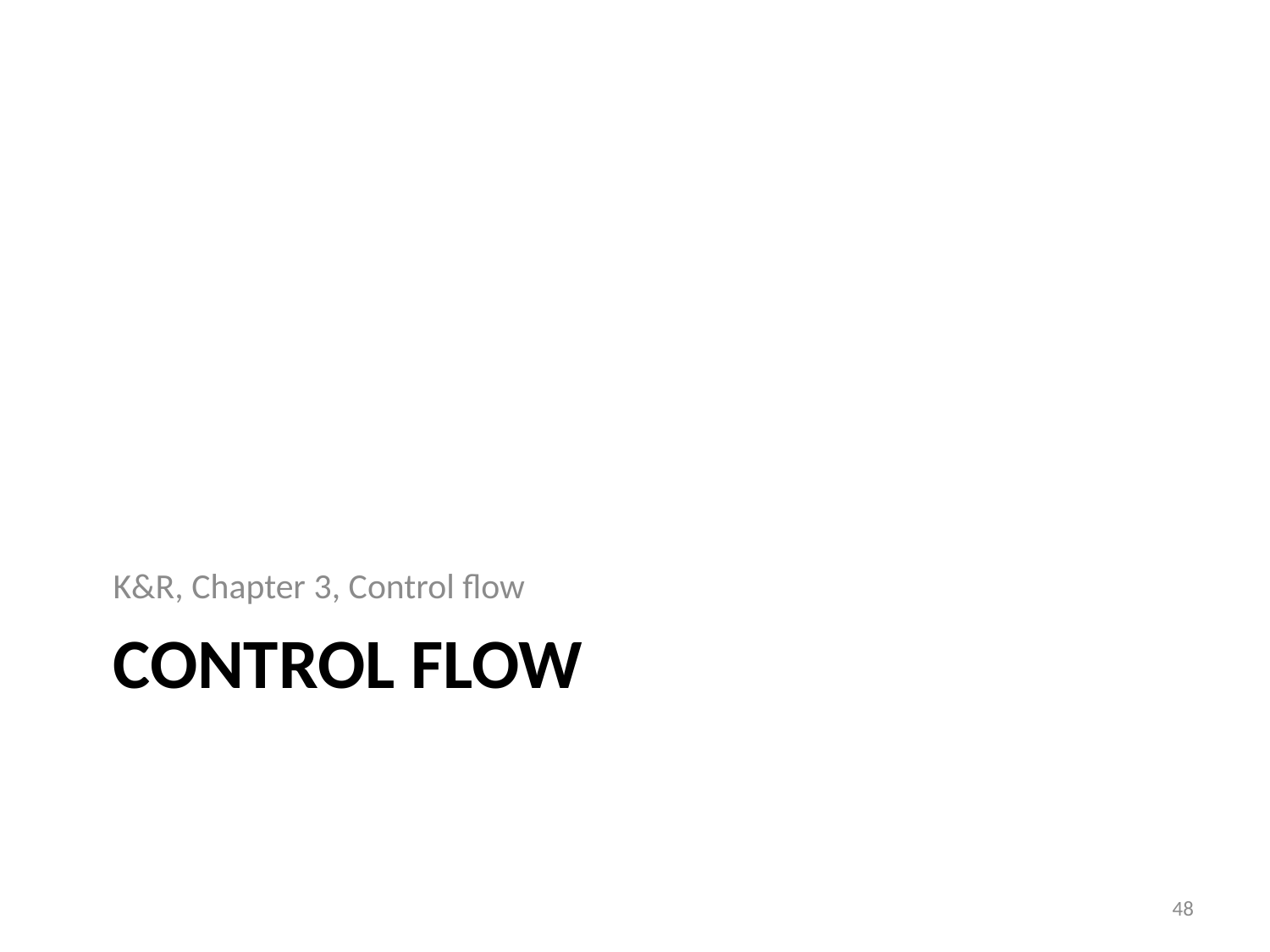

K&R, Chapter 3, Control flow
# control flow
48